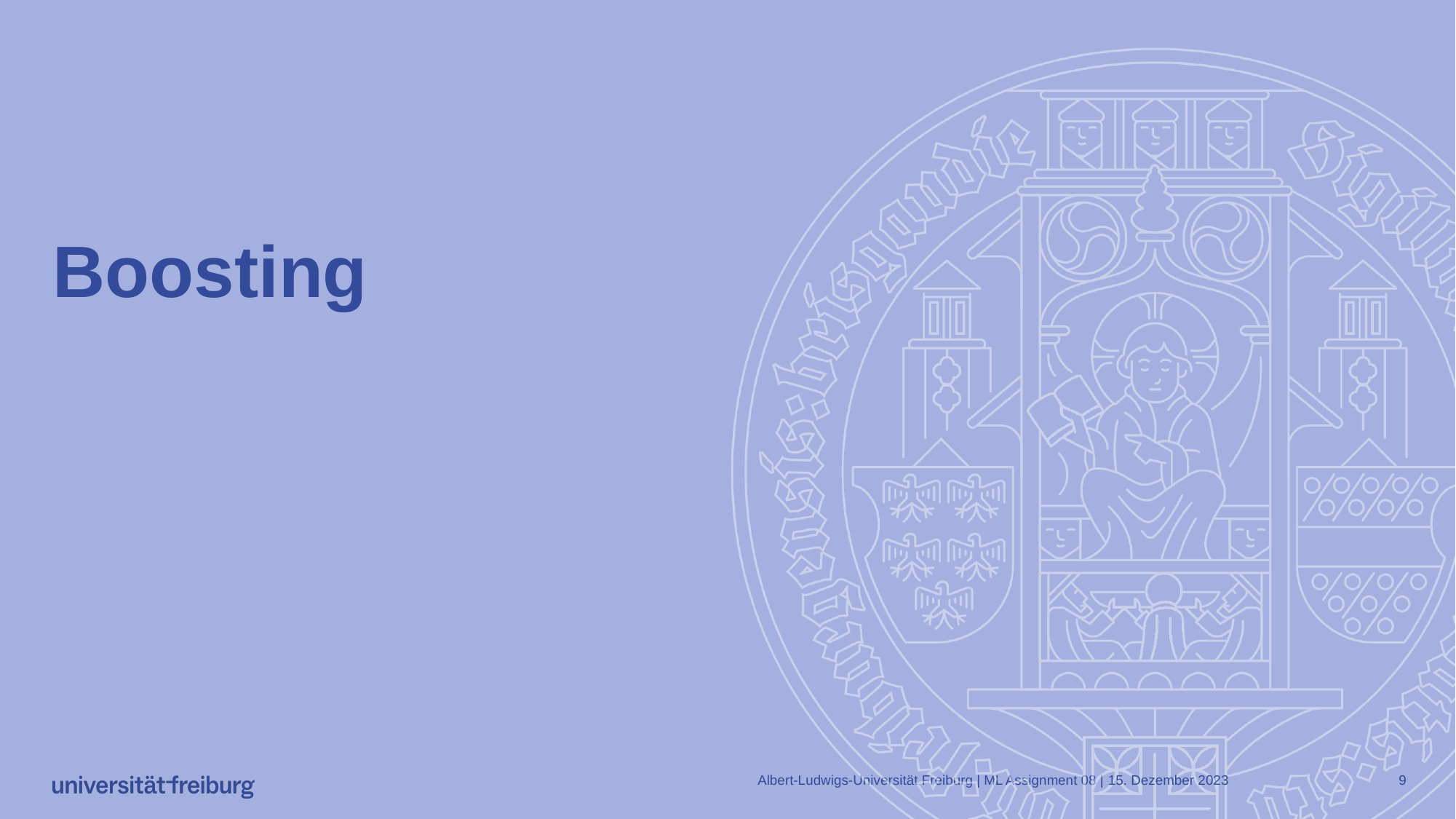

# Boosting
Albert-Ludwigs-Universität Freiburg | ML Assignment 08 |
15. Dezember 2023
9